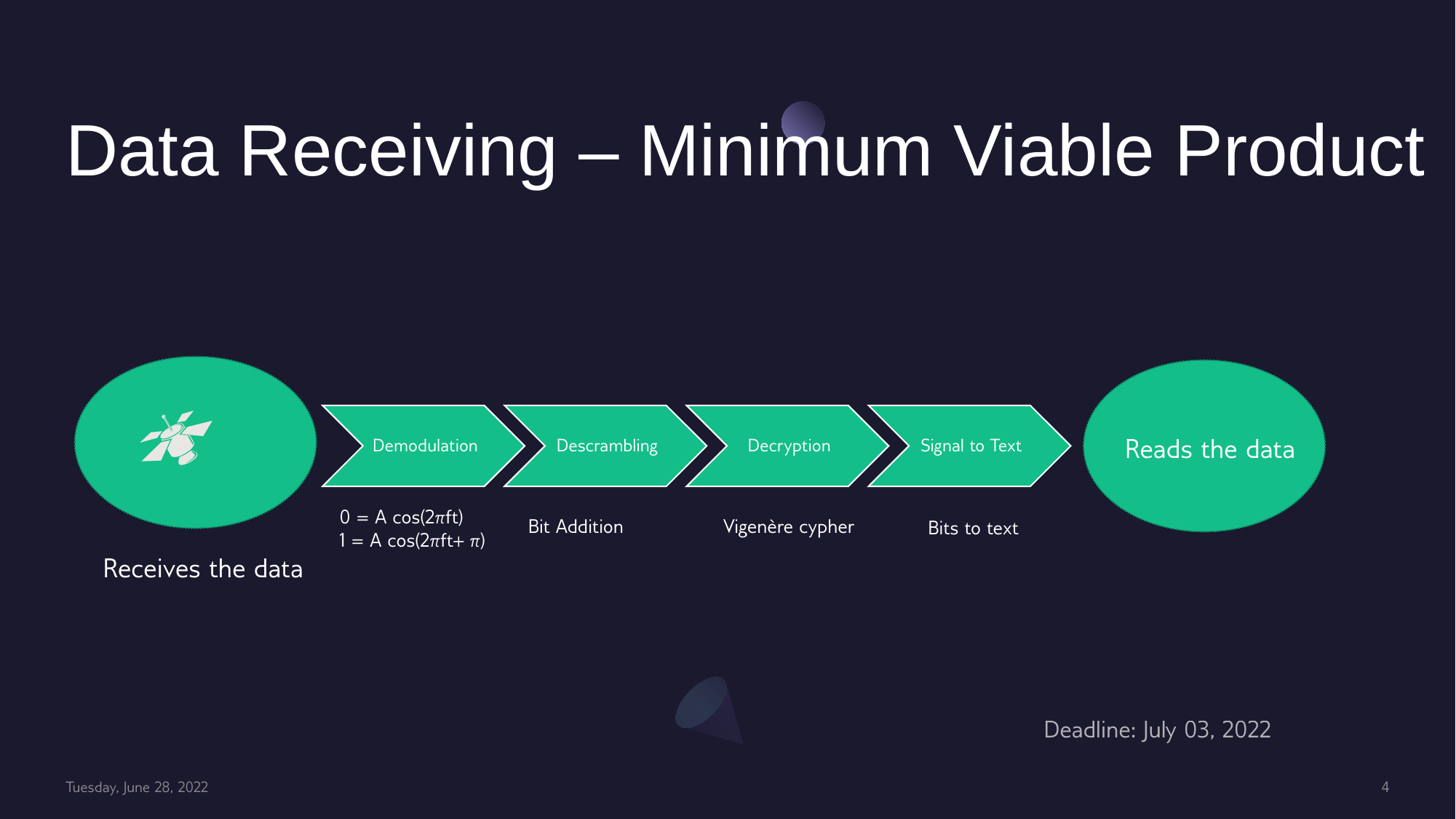

# Data Receiving – Minimum Viable Product
Demodulation
Descrambling
Decryption
Signal to Text

🛰️

Reads the data
0 = A cos(2πft)
1 = A cos(2πft+ π)
Bit Addition
Vigenère cypher
Bits to text
Receives the data
Deadline: July 03, 2022
Tuesday, June 28, 2022
4